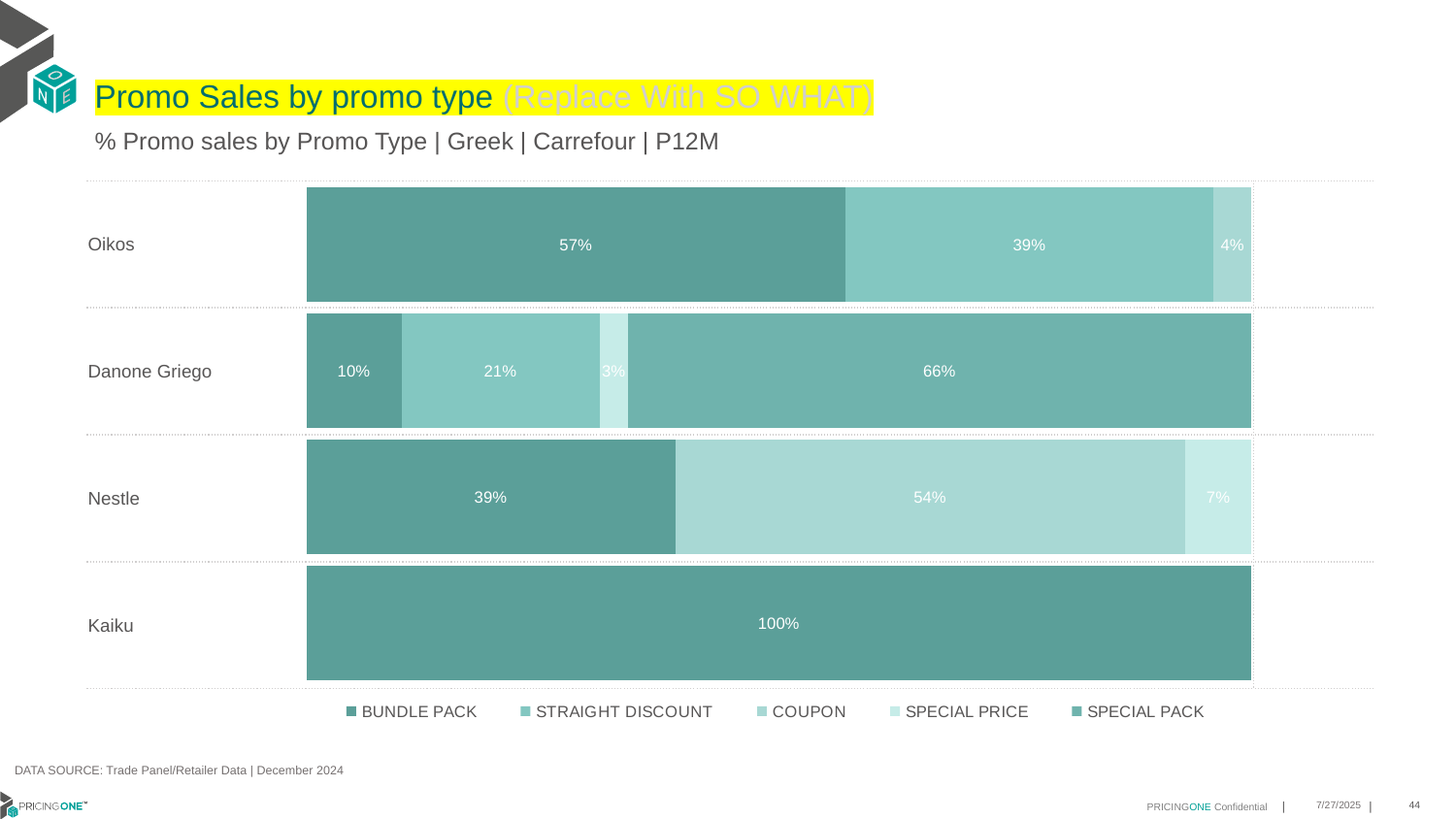

# Promo Sales by promo type (Replace With SO WHAT)
% Promo sales by Promo Type | Greek | Carrefour | P12M
| Oikos |  |
| --- | --- |
| Danone Griego |  |
| Nestle |  |
| Kaiku |  |

### Chart

| Category | BUNDLE PACK | STRAIGHT DISCOUNT | COUPON | SPECIAL PRICE | SPECIAL PACK |
|---|---|---|---|---|---|
| Oikos | 0.57 | 0.39 | 0.04 | None | None |
| Danone Griego | 0.1 | 0.21 | None | 0.03 | 0.66 |
| Nestle | 0.39 | None | 0.54 | 0.07 | None |
| Kaiku | 1.0 | None | None | None | None |
DATA SOURCE: Trade Panel/Retailer Data | December 2024

7/27/2025
44